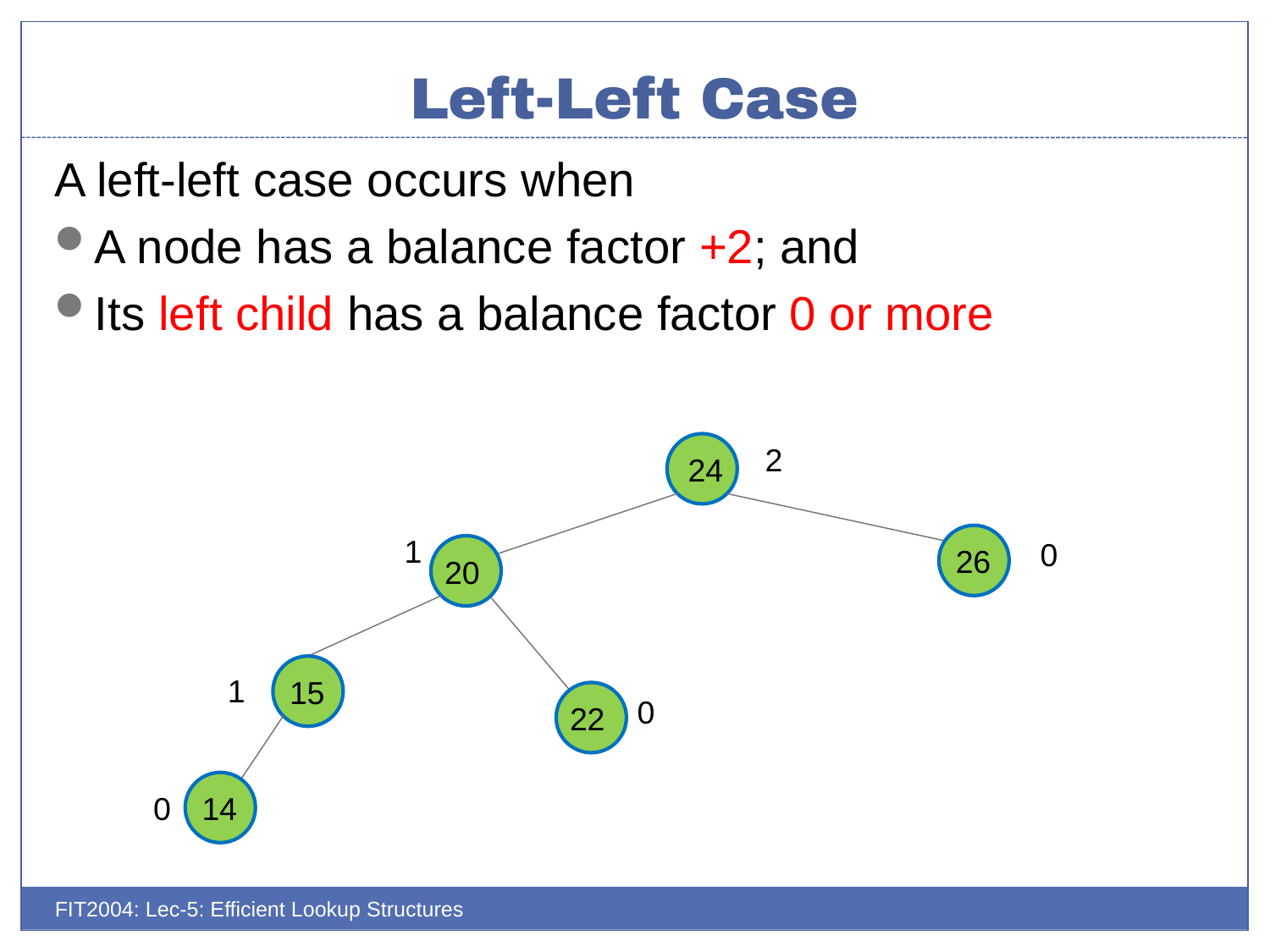

# Left-Left Case
A left-left case occurs when
A node has a balance factor +2; and
Its left child has a balance factor 0 or more

24
2

26
1
0

20

15
1

22
0

14
0
FIT2004: Lec-5: Efficient Lookup Structures